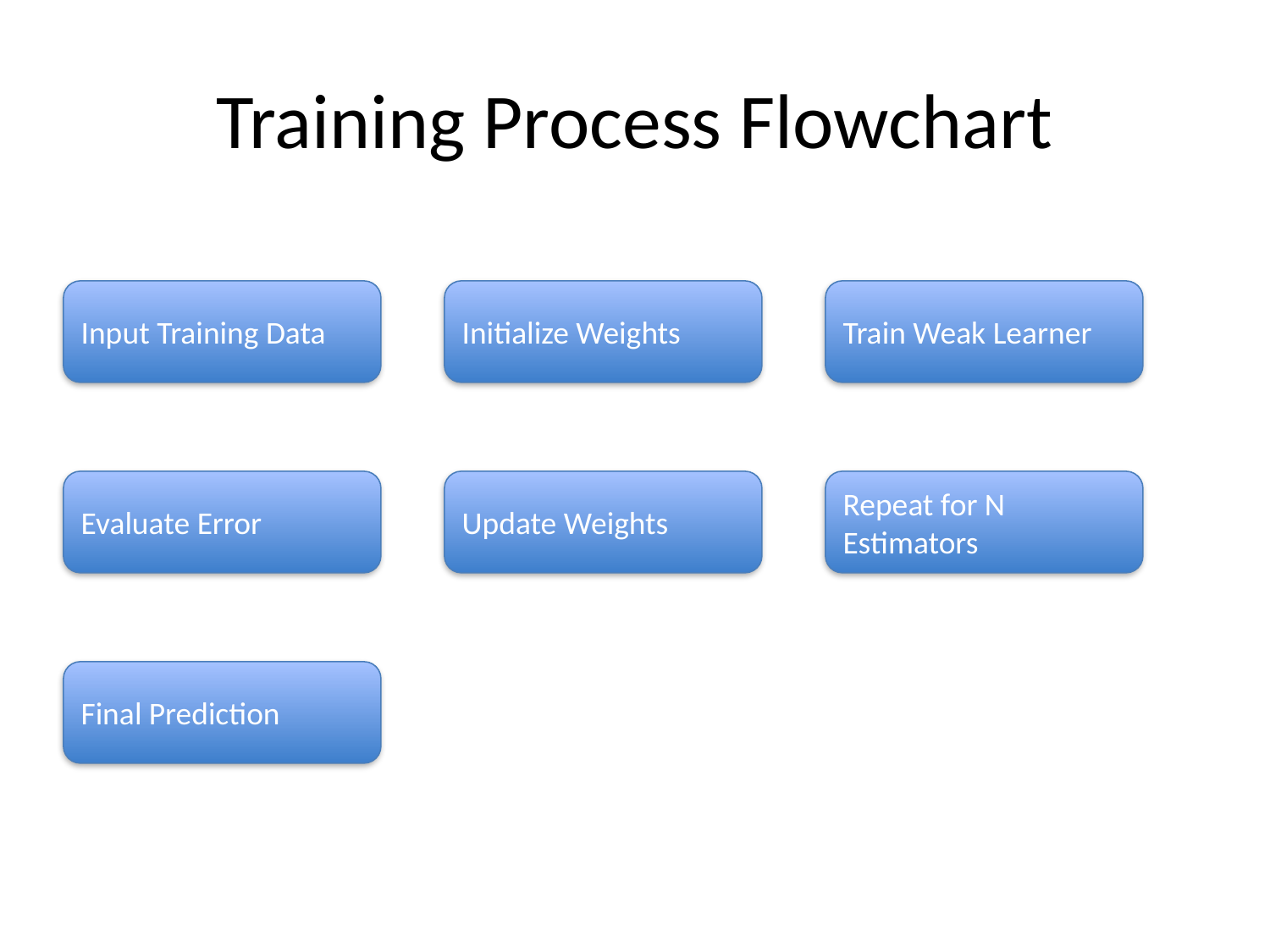

# Training Process Flowchart
Input Training Data
Initialize Weights
Train Weak Learner
Evaluate Error
Update Weights
Repeat for N Estimators
Final Prediction